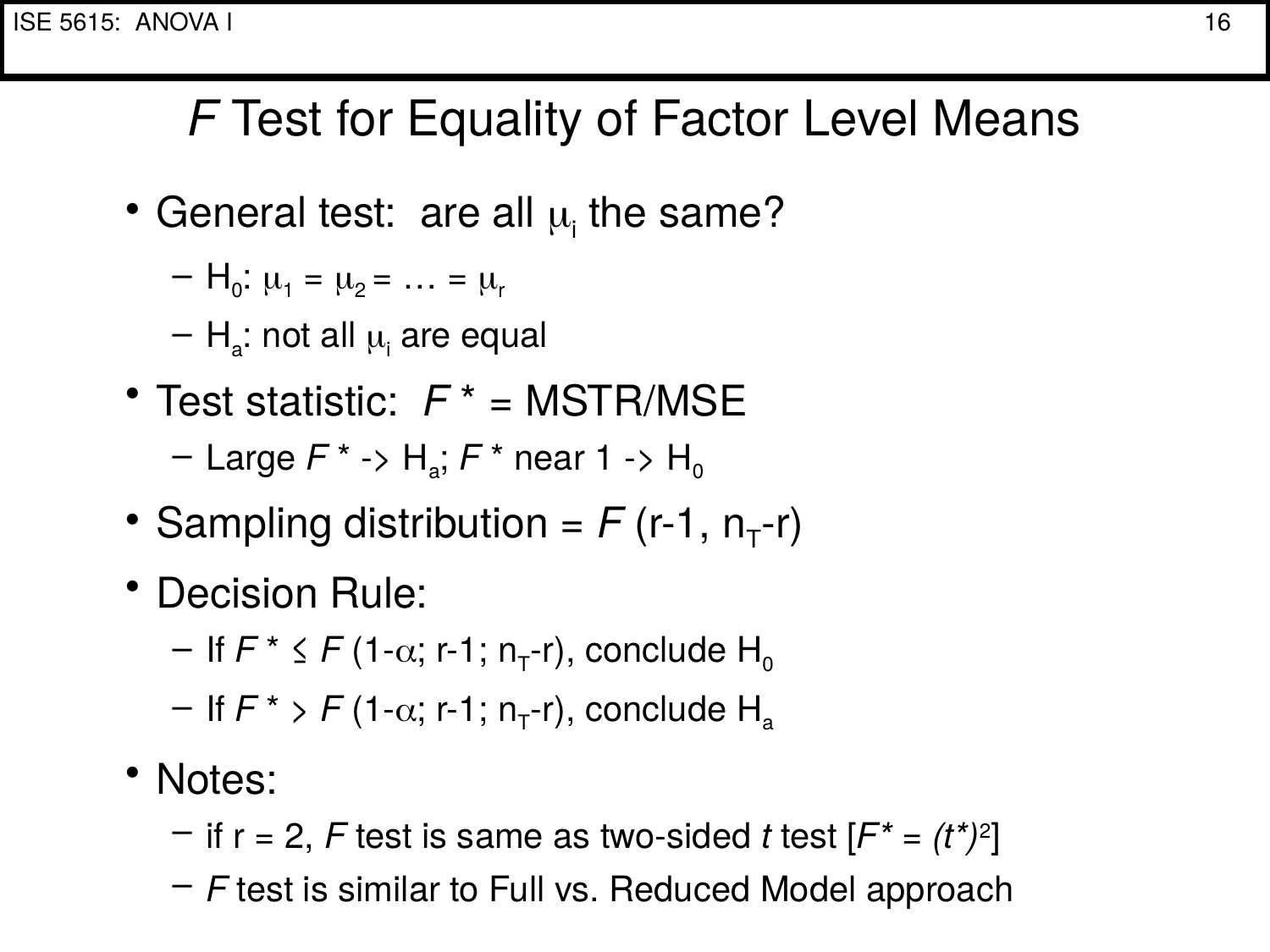

# F Test for Equality of Factor Level Means
General test:  are all μi the same?
H0: μ1 = μ2 = … = μr
Ha: not all μi are equal
Test statistic:  F * = MSTR/MSE
Large F * -> Ha; F * near 1 -> H0
Sampling distribution = F (r-1, nT-r)
Decision Rule:
If F * ≤ F (1-α; r-1; nT-r), conclude H0
If F * > F (1-α; r-1; nT-r), conclude Ha
Notes:
if r = 2, F test is same as two-sided t test [F* = (t*)2]
F test is similar to Full vs. Reduced Model approach